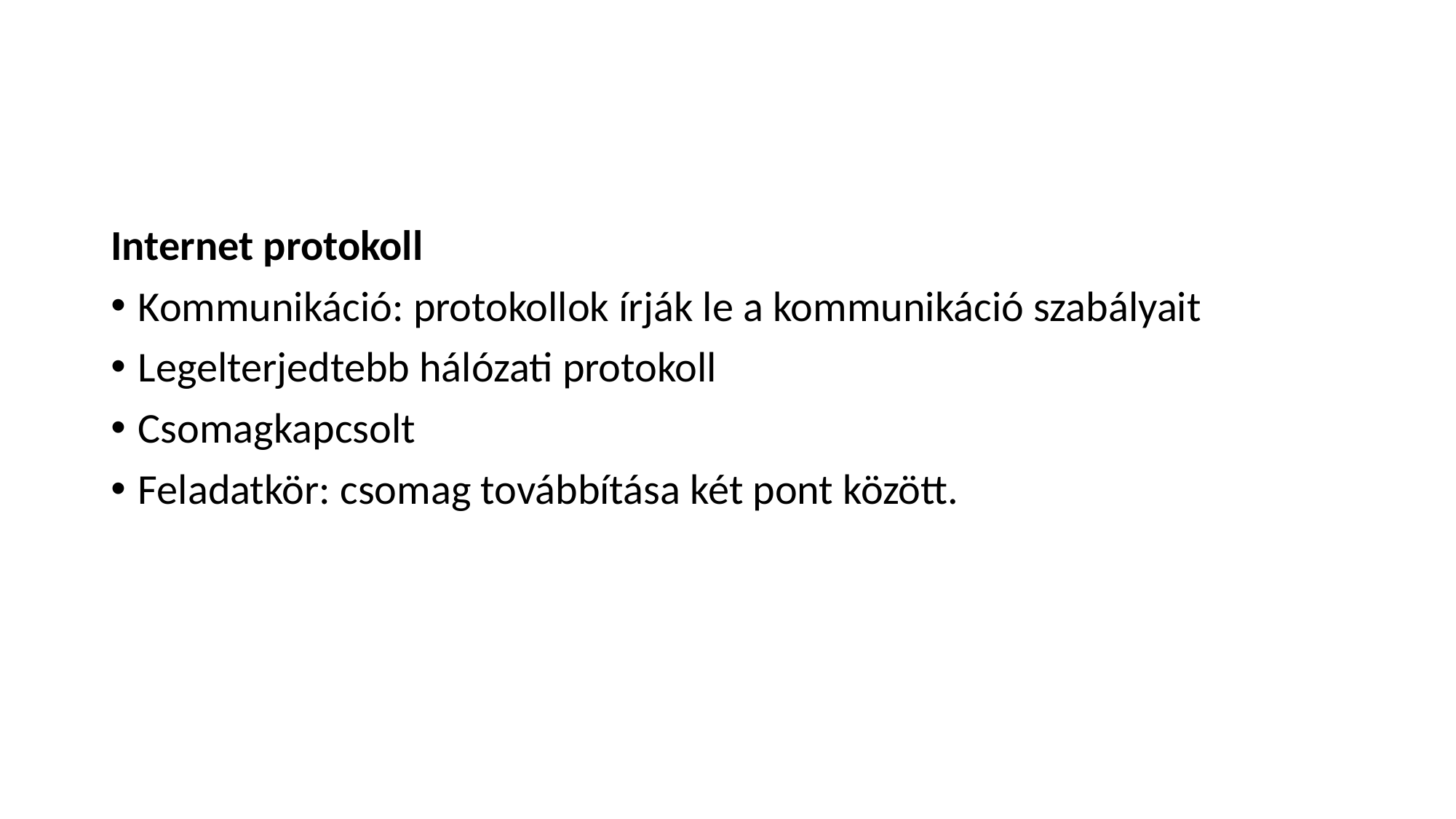

#
Internet protokoll
Kommunikáció: protokollok írják le a kommunikáció szabályait
Legelterjedtebb hálózati protokoll
Csomagkapcsolt
Feladatkör: csomag továbbítása két pont között.